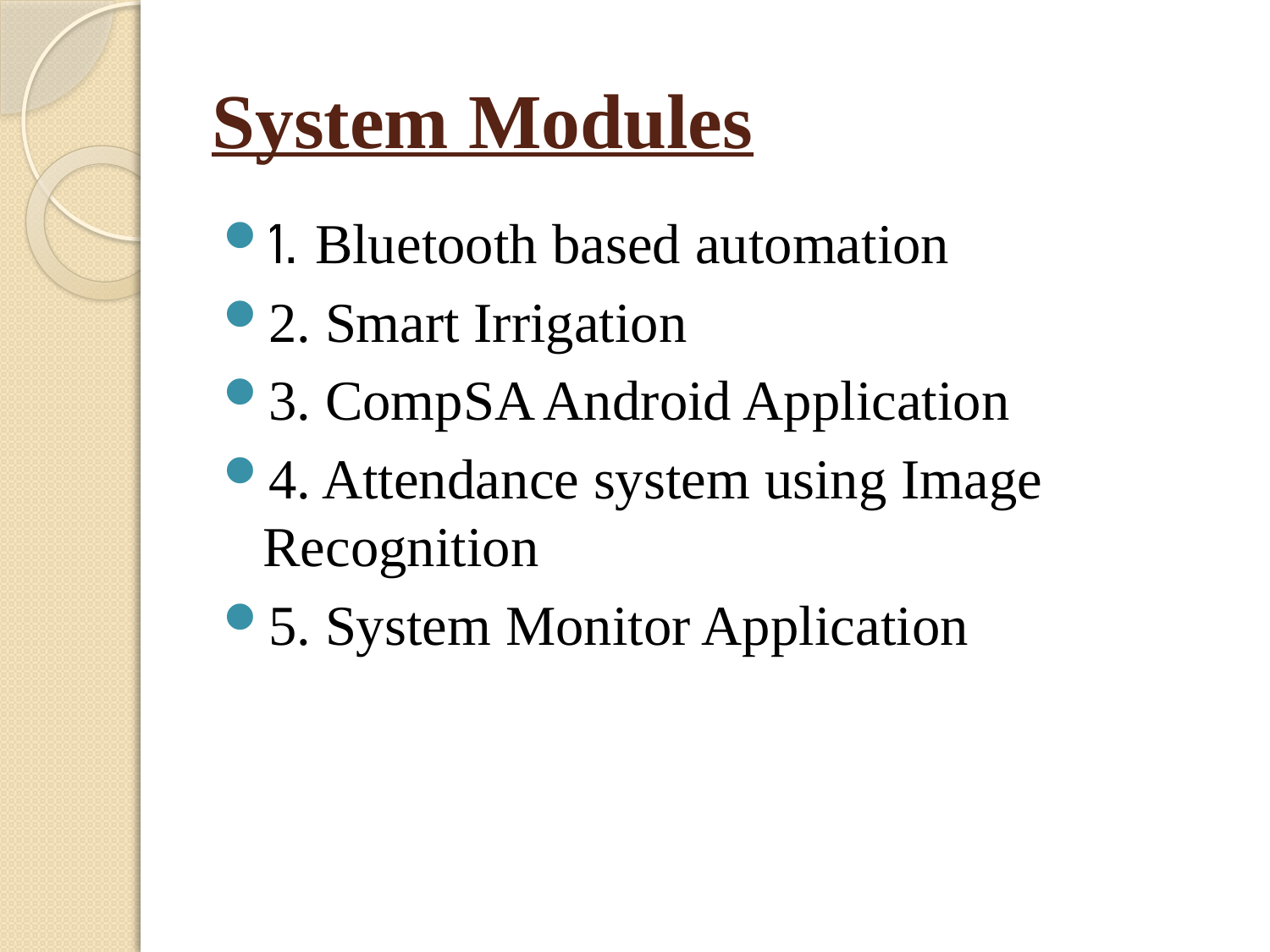

# System Modules
1. Bluetooth based automation
2. Smart Irrigation
3. CompSA Android Application
4. Attendance system using Image Recognition
5. System Monitor Application